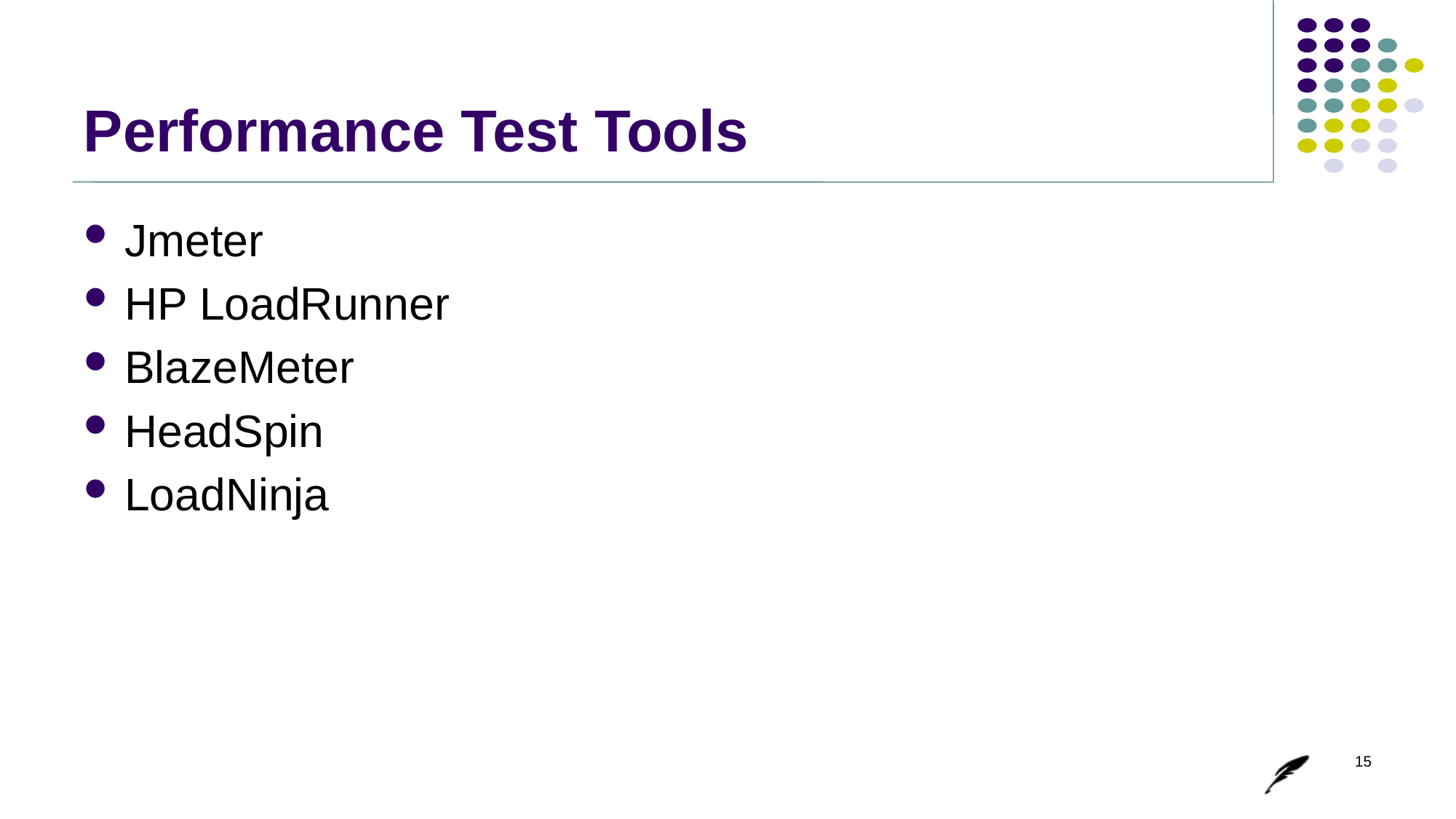

# Performance Test Tools
Jmeter
HP LoadRunner
BlazeMeter
HeadSpin
LoadNinja

15